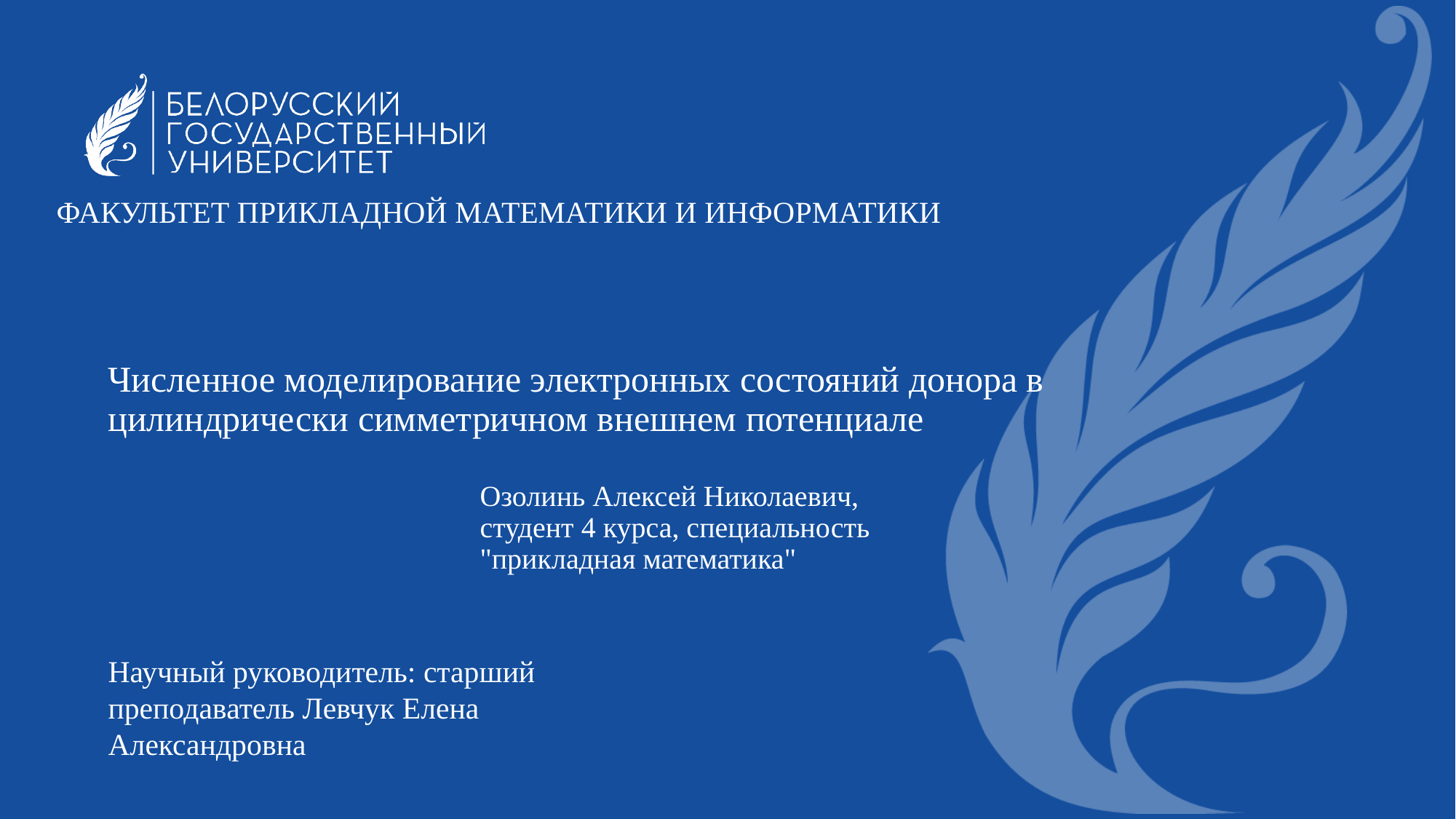

ФАКУЛЬТЕТ ПРИКЛАДНОЙ МАТЕМАТИКИ И ИНФОРМАТИКИ
# Численное моделирование электронных состояний донора в цилиндрически симметричном внешнем потенциале
Озолинь Алексей Николаевич, студент 4 курса, специальность "прикладная математика"
Научный руководитель: старший преподаватель Левчук Елена Александровна